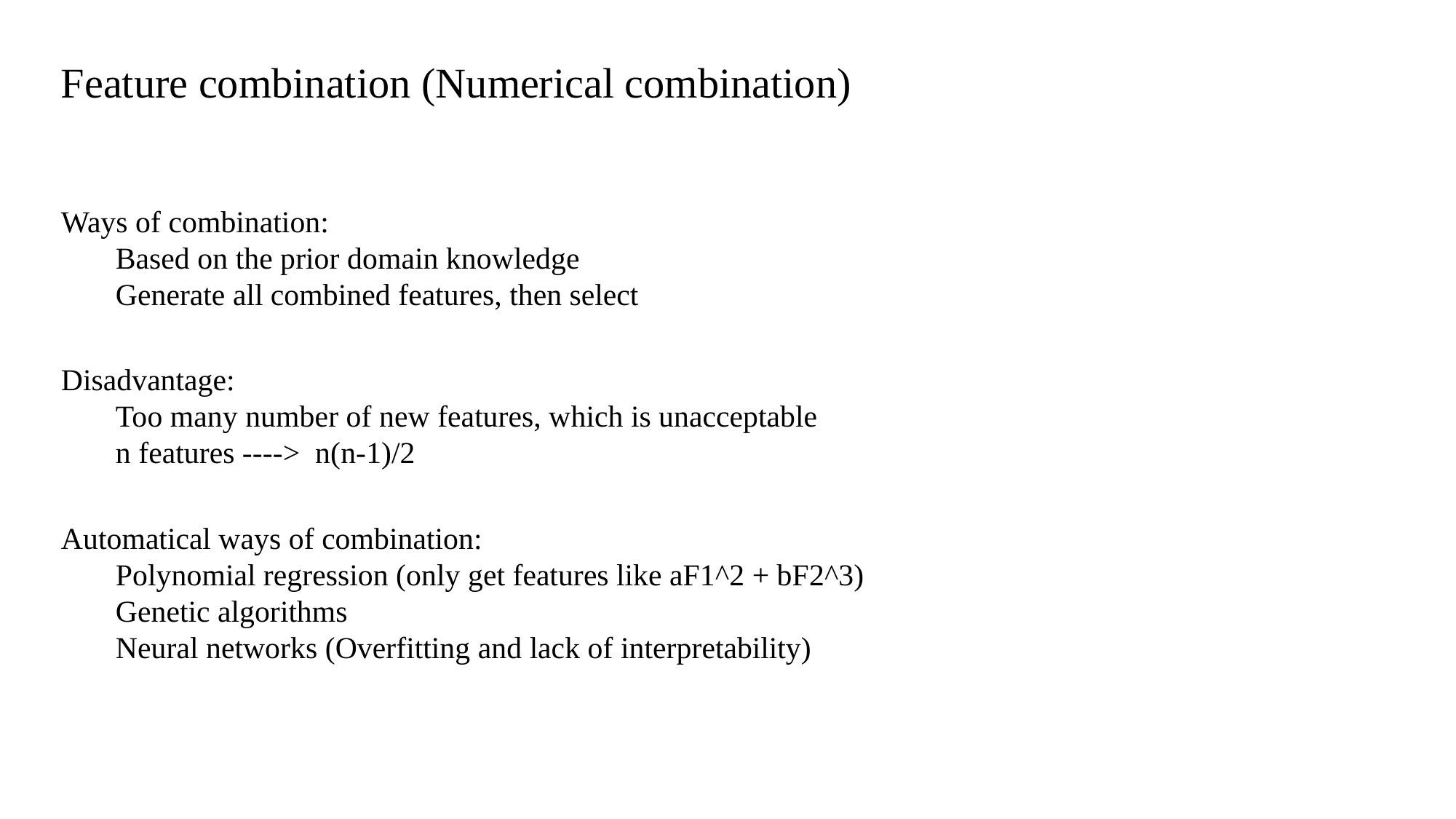

Feature combination (Numerical combination)
Ways of combination:
Based on the prior domain knowledge
Generate all combined features, then select
Disadvantage:
Too many number of new features, which is unacceptable
n features ---->  n(n-1)/2
Automatical ways of combination:
Polynomial regression (only get features like aF1^2 + bF2^3)
Genetic algorithms
Neural networks (Overfitting and lack of interpretability)